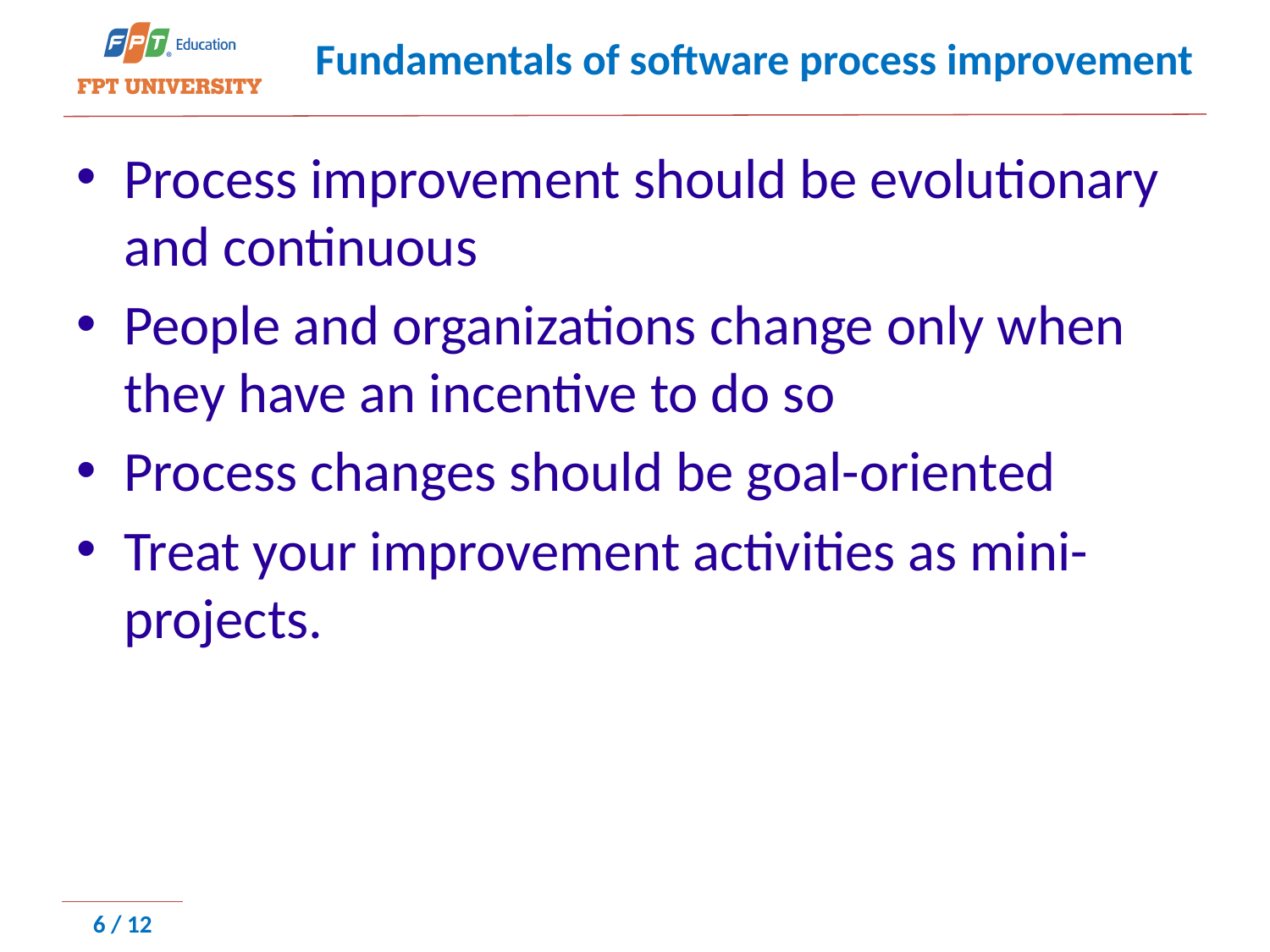

# Fundamentals of software process improvement
Process improvement should be evolutionary and continuous
People and organizations change only when they have an incentive to do so
Process changes should be goal-oriented
Treat your improvement activities as mini-projects.